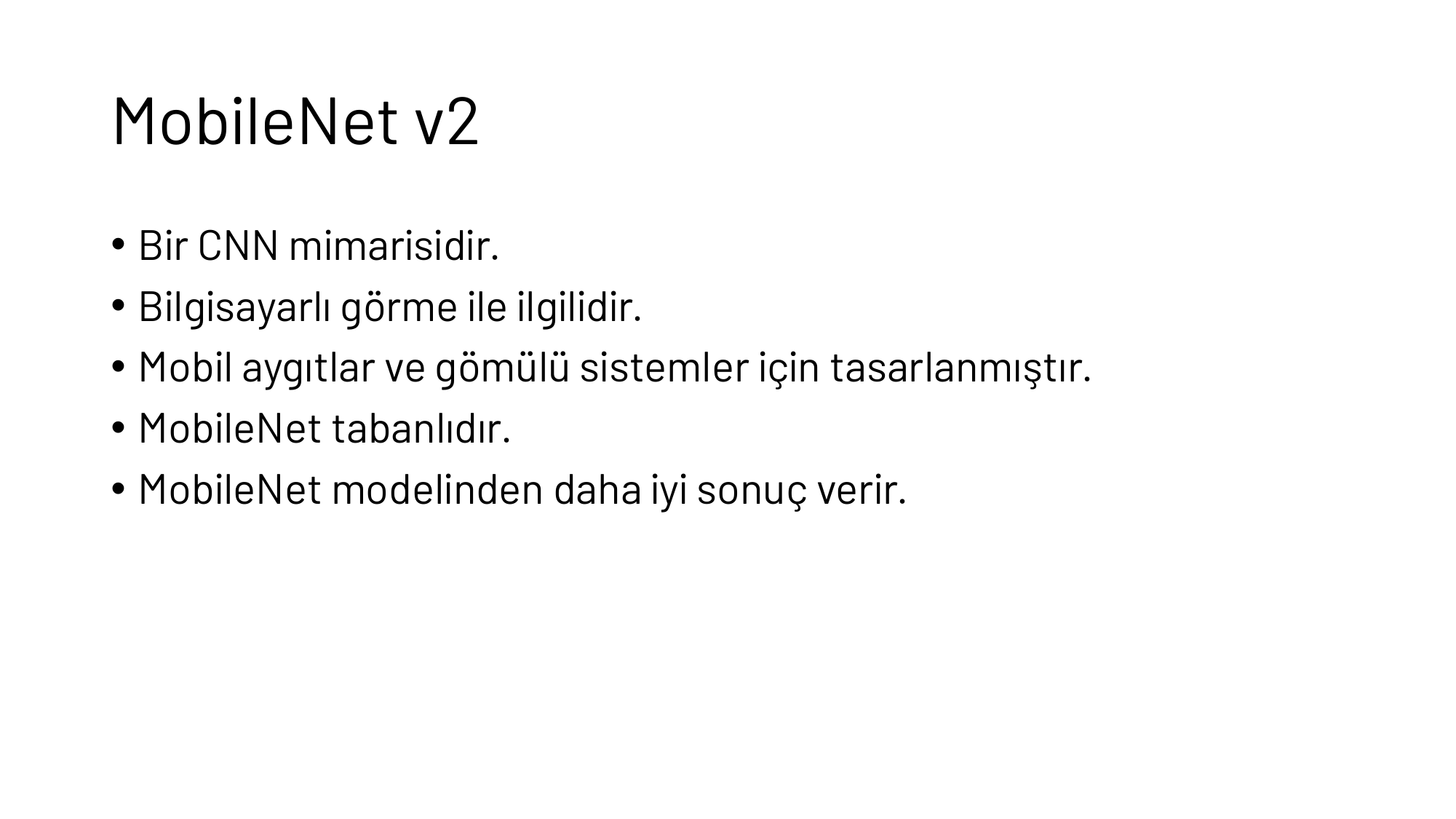

# MobileNet v2
Bir CNN mimarisidir.
Bilgisayarlı görme ile ilgilidir.
Mobil aygıtlar ve gömülü sistemler için tasarlanmıştır.
MobileNet tabanlıdır.
MobileNet modelinden daha iyi sonuç verir.